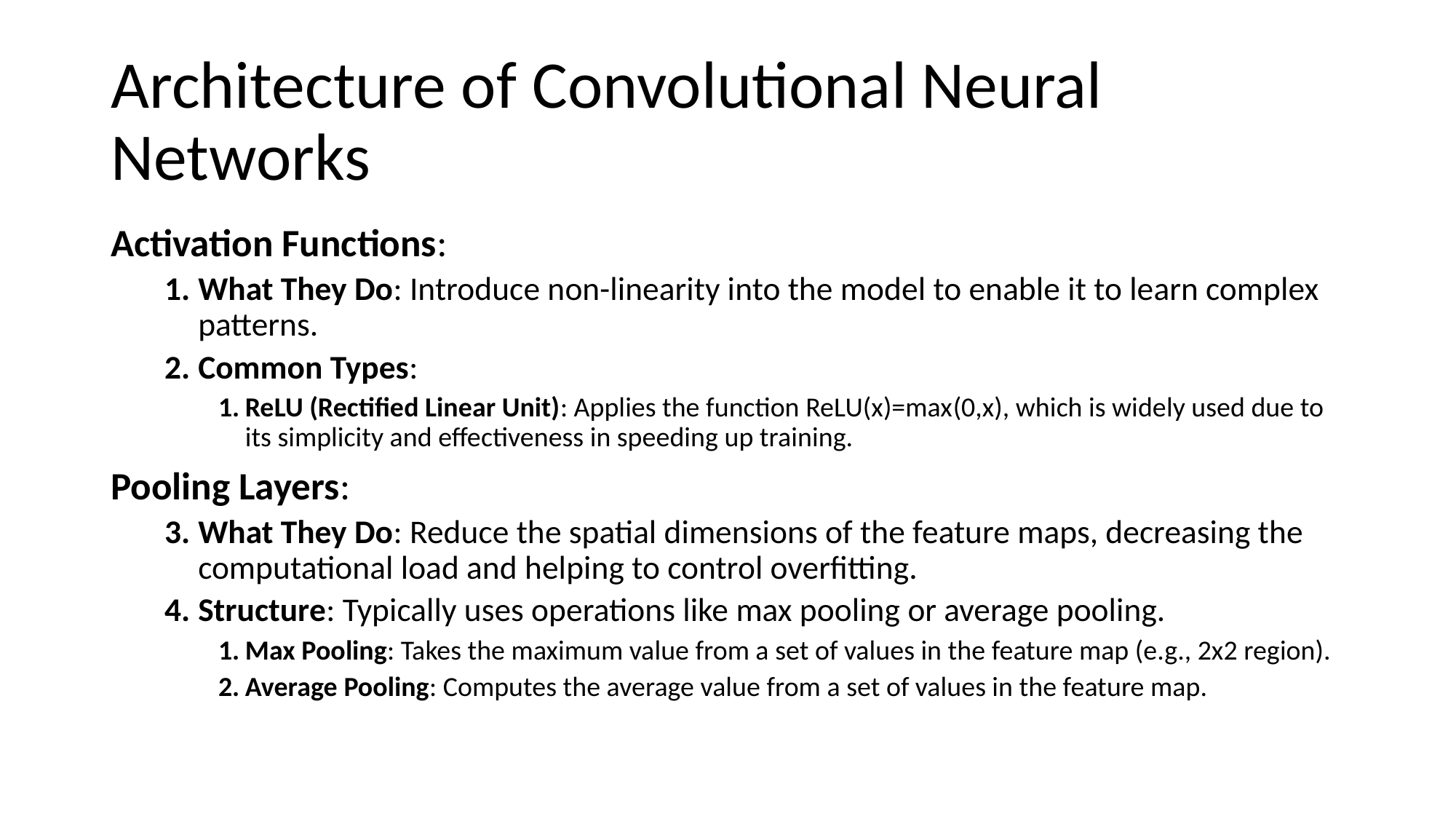

# Architecture of Convolutional Neural Networks
Activation Functions:
What They Do: Introduce non-linearity into the model to enable it to learn complex patterns.
Common Types:
ReLU (Rectified Linear Unit): Applies the function ReLU(x)=max⁡(0,x), which is widely used due to its simplicity and effectiveness in speeding up training.
Pooling Layers:
What They Do: Reduce the spatial dimensions of the feature maps, decreasing the computational load and helping to control overfitting.
Structure: Typically uses operations like max pooling or average pooling.
Max Pooling: Takes the maximum value from a set of values in the feature map (e.g., 2x2 region).
Average Pooling: Computes the average value from a set of values in the feature map.